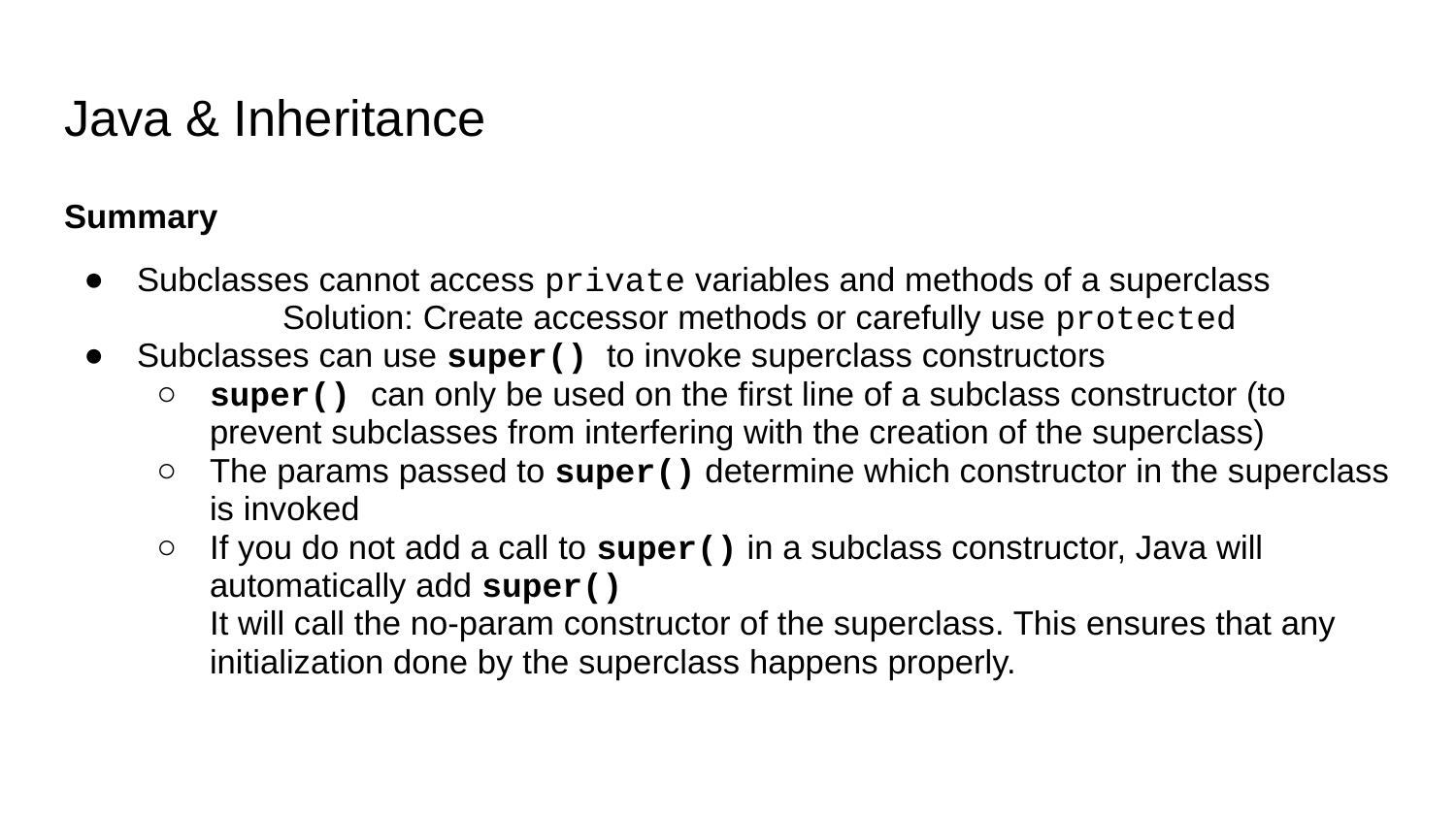

# Java & Inheritance
Summary
Subclasses cannot access private variables and methods of a superclass
	Solution: Create accessor methods or carefully use protected
Subclasses can use super()  to invoke superclass constructors
super() can only be used on the first line of a subclass constructor (to prevent subclasses from interfering with the creation of the superclass)
The params passed to super() determine which constructor in the superclass is invoked
If you do not add a call to super() in a subclass constructor, Java will automatically add super()
It will call the no-param constructor of the superclass. This ensures that any initialization done by the superclass happens properly.